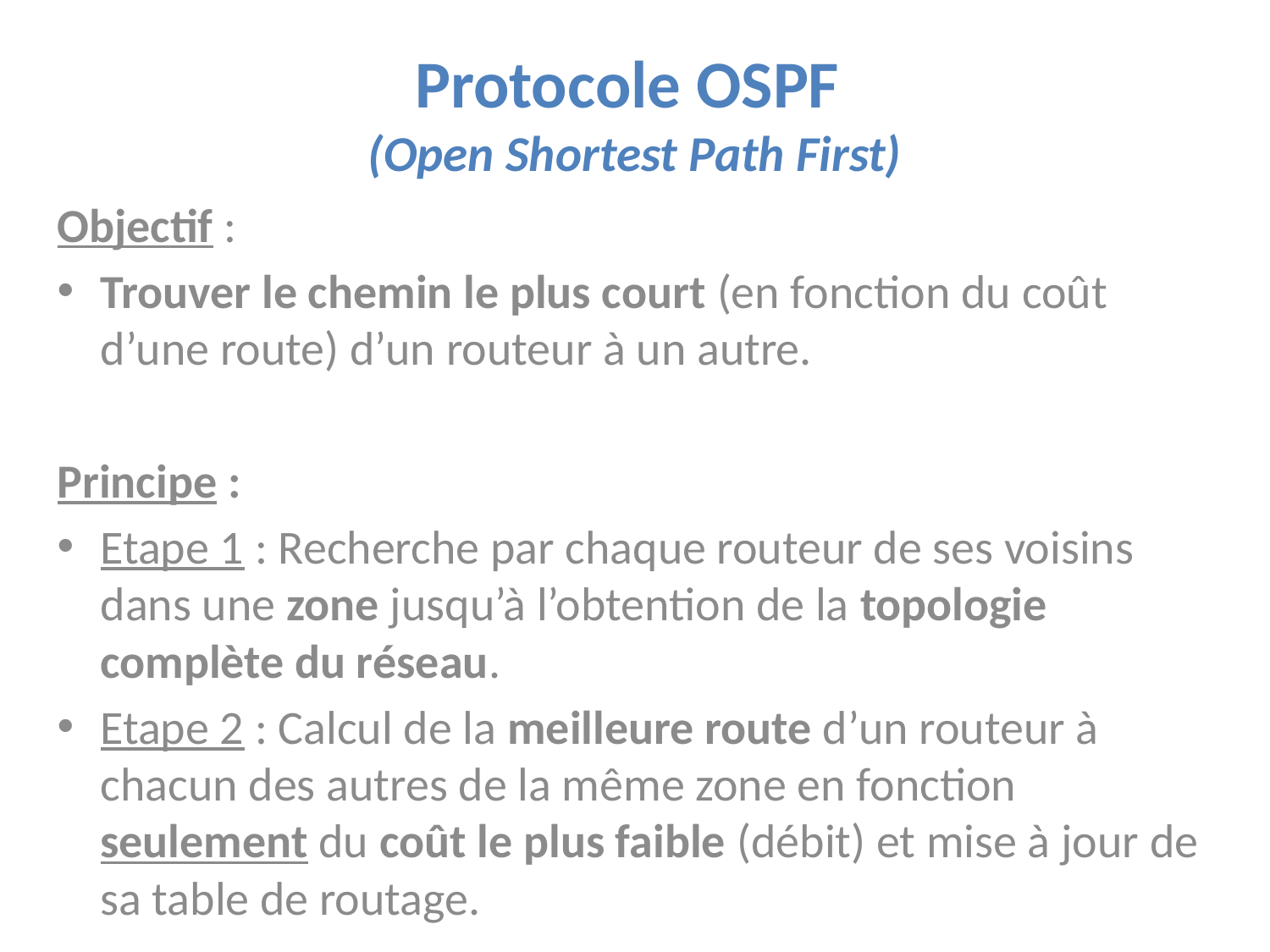

# Protocole OSPF (Open Shortest Path First)
Objectif :
Trouver le chemin le plus court (en fonction du coût d’une route) d’un routeur à un autre.

Principe :
Etape 1 : Recherche par chaque routeur de ses voisins dans une zone jusqu’à l’obtention de la topologie complète du réseau.
Etape 2 : Calcul de la meilleure route d’un routeur à chacun des autres de la même zone en fonction seulement du coût le plus faible (débit) et mise à jour de sa table de routage.